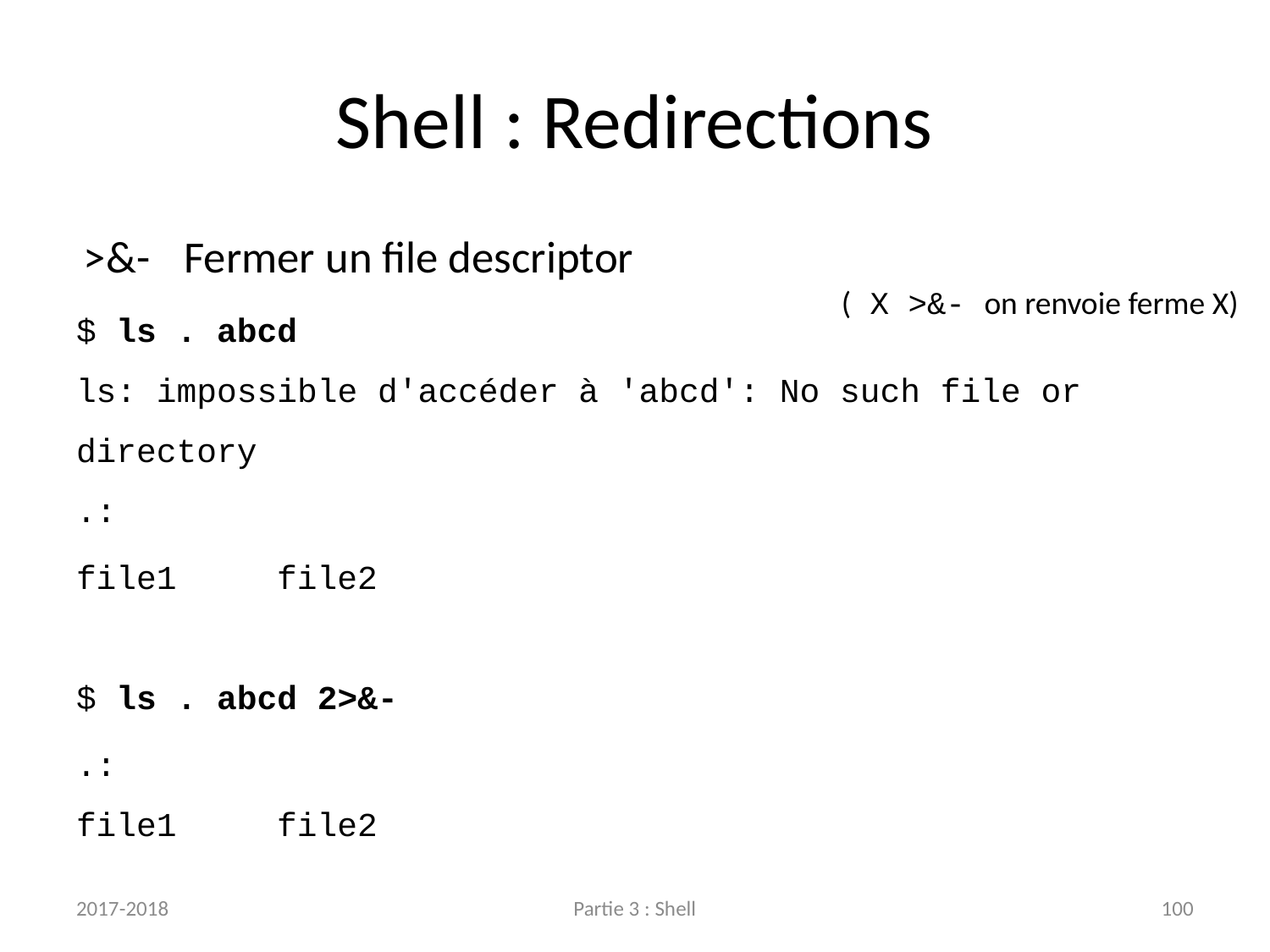

# Shell : Redirections
>&-	Fermer un file descriptor
$ ls . abcd
ls: impossible d'accéder à 'abcd': No such file or directory
.:
file1		file2
$ ls . abcd 2>&-
.:
file1		file2
( X >&- on renvoie ferme X)
2017-2018
Partie 3 : Shell
100